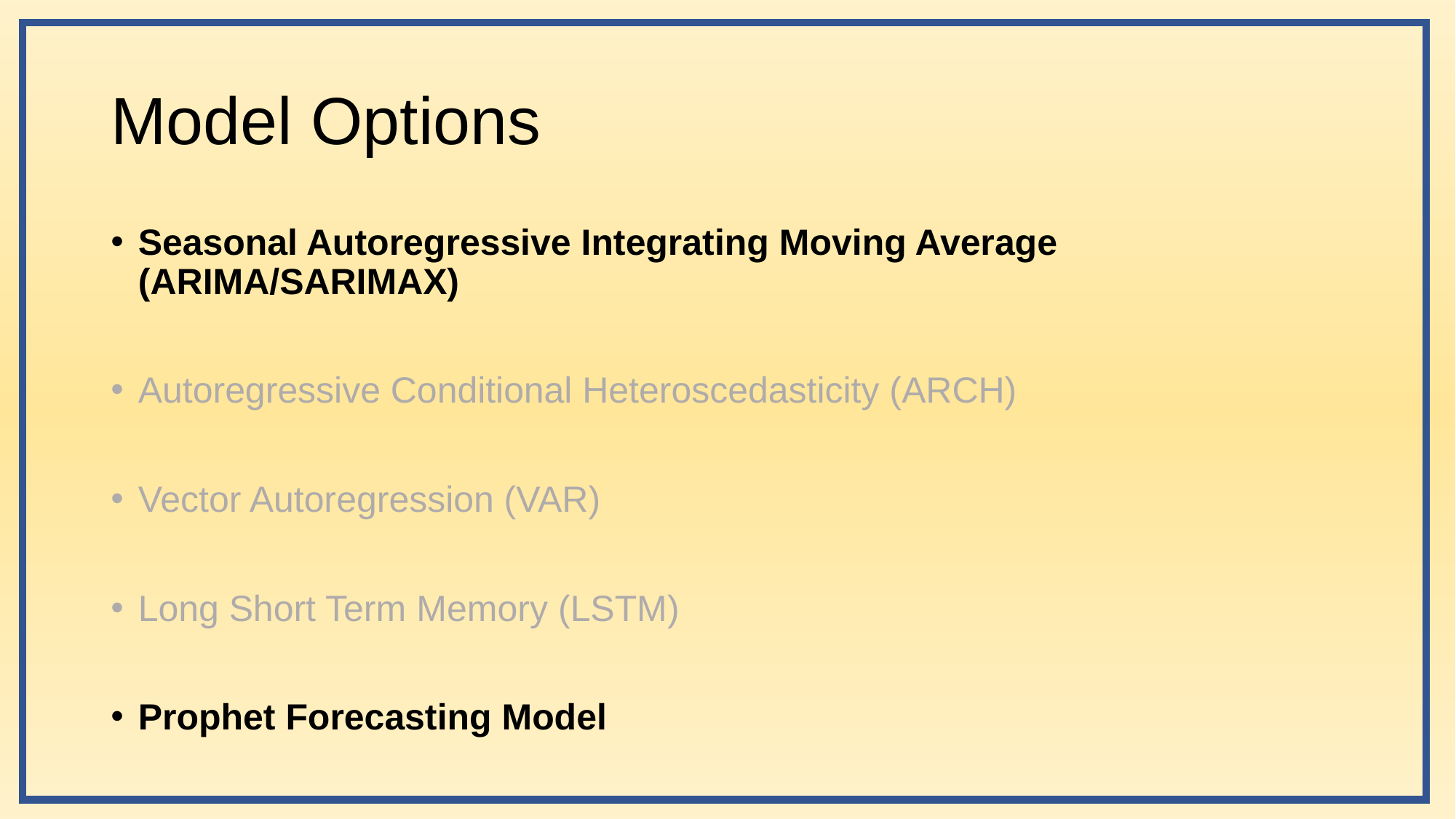

# Model Options
Seasonal Autoregressive Integrating Moving Average (ARIMA/SARIMAX)

Autoregressive Conditional Heteroscedasticity (ARCH)

Vector Autoregression (VAR)

Long Short Term Memory (LSTM)

Prophet Forecasting Model